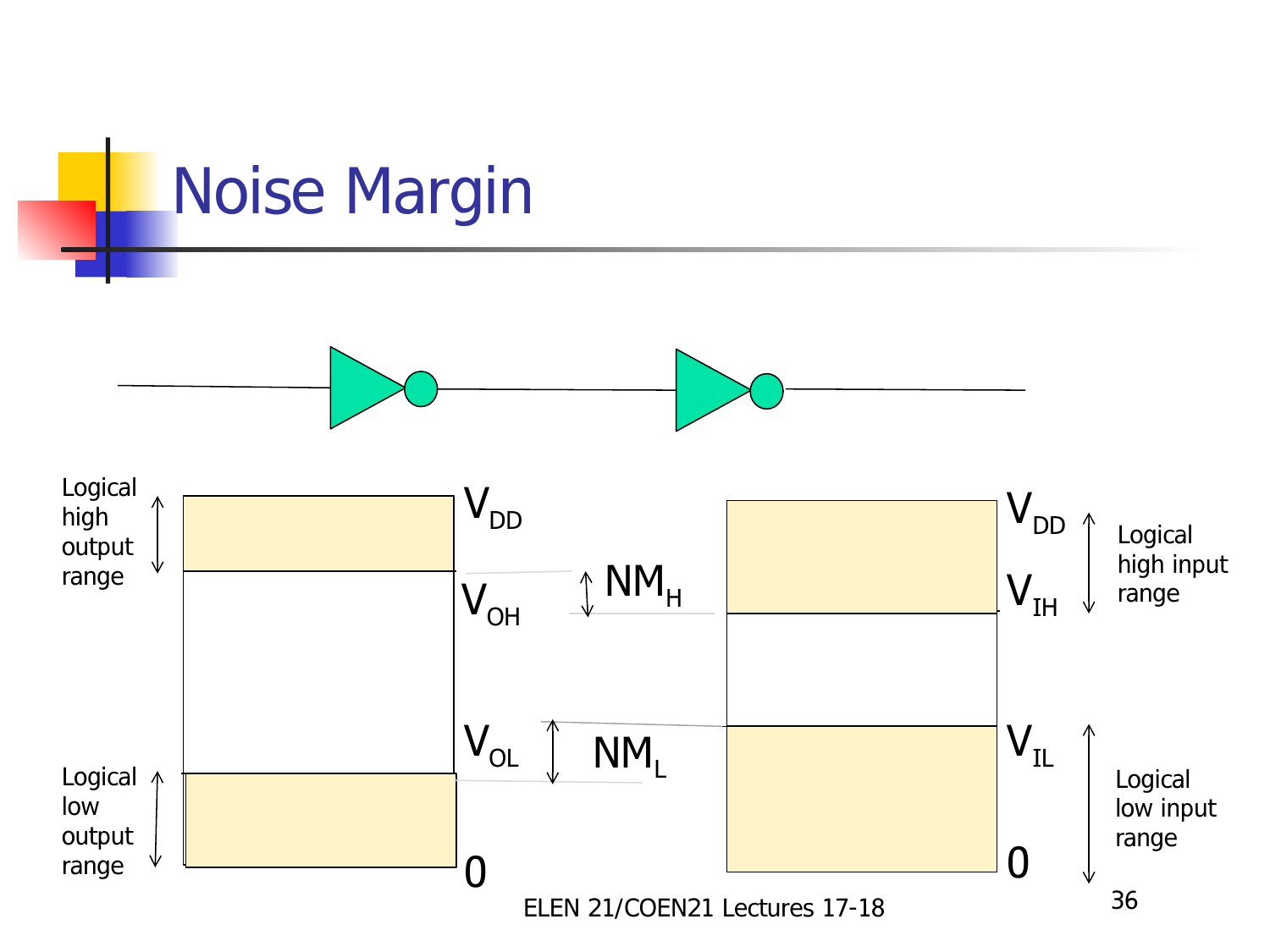

# Noise Margin

Logical high output range
VDD
VDD

Logical high input range
NMH
VIH
VOH
VOL
VIL
NML

Logical low output range
Logical low input range

0
0
36
ELEN 21/COEN21 Lectures 17-18